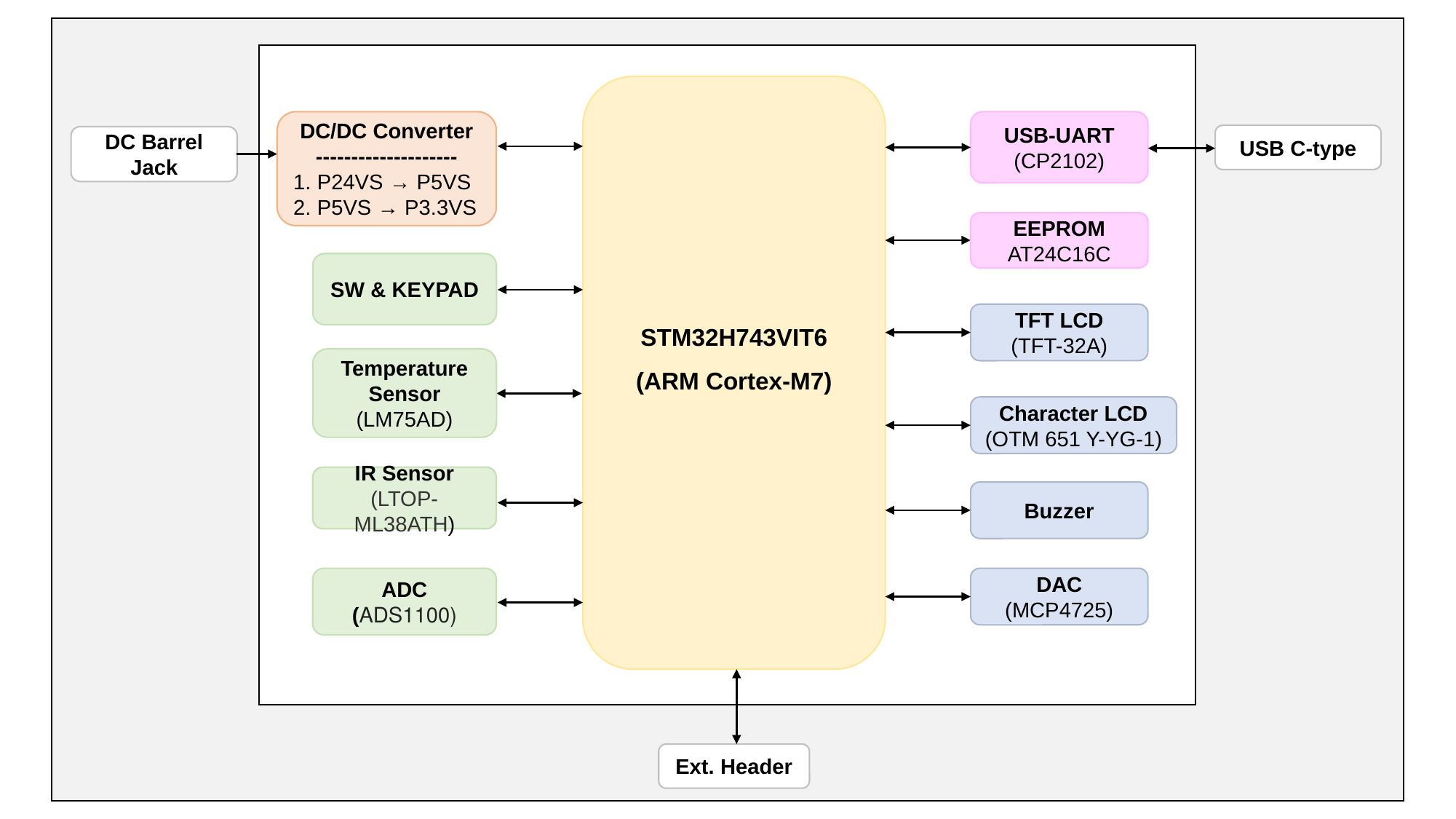

STM32H743VIT6
(ARM Cortex-M7)

DC/DC Converter
--------------------
1. P24VS → P5VS
2. P5VS → P3.3VS
USB-UART
(CP2102)
USB C-type
DC Barrel Jack
EEPROM
AT24C16C
SW & KEYPAD
TFT LCD
(TFT-32A)
Temperature Sensor
(LM75AD)
Character LCD
(OTM 651 Y-YG-1)
IR Sensor
(LTOP-ML38ATH)
Buzzer
ADC
(ADS1100)
DAC
(MCP4725)
Ext. Header